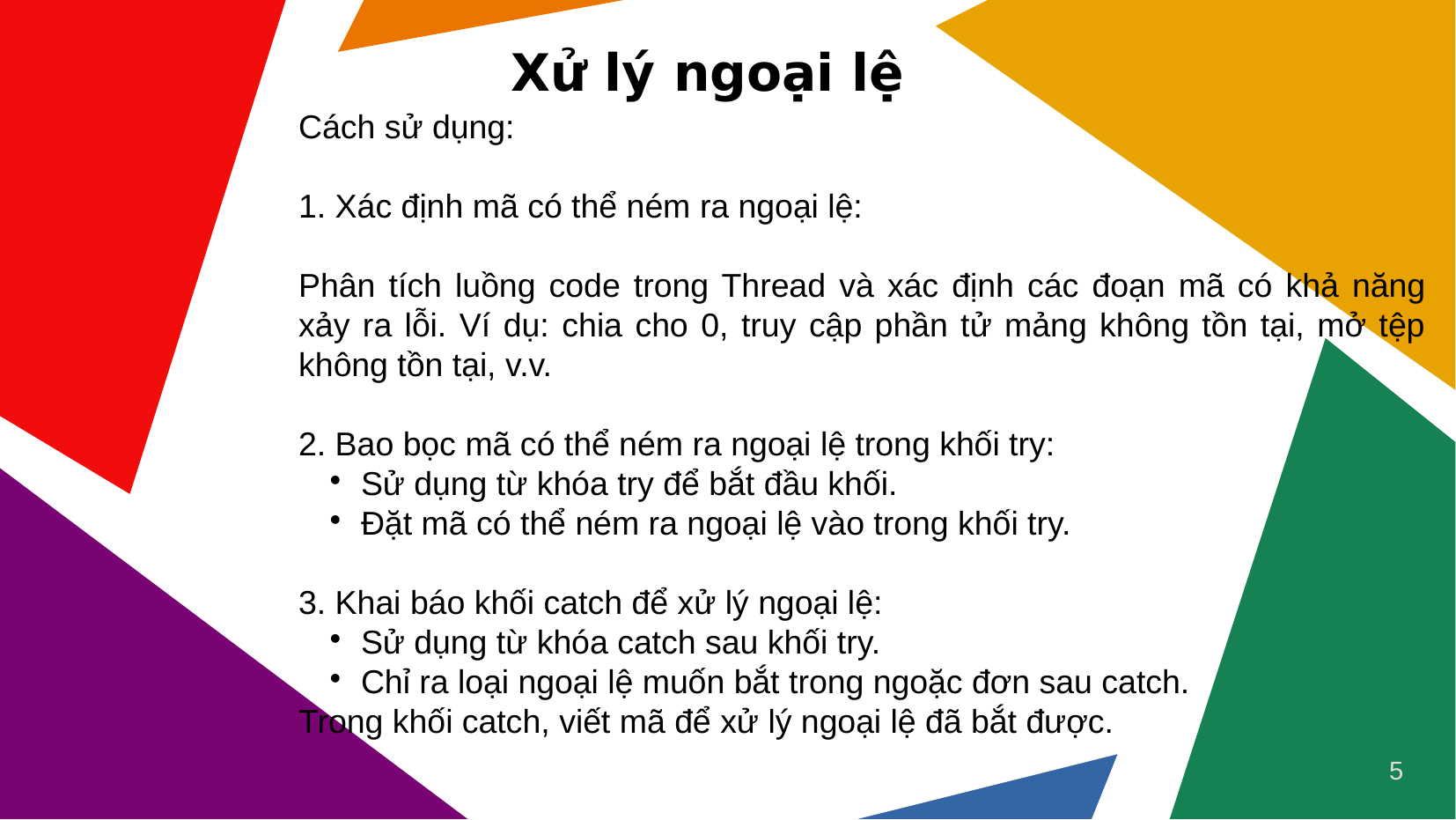

Xử lý ngoại lệ

Cách sử dụng:

1. Xác định mã có thể ném ra ngoại lệ:

Phân tích luồng code trong Thread và xác định các đoạn mã có khả năng xảy ra lỗi. Ví dụ: chia cho 0, truy cập phần tử mảng không tồn tại, mở tệp không tồn tại, v.v.

2. Bao bọc mã có thể ném ra ngoại lệ trong khối try:
Sử dụng từ khóa try để bắt đầu khối.
Đặt mã có thể ném ra ngoại lệ vào trong khối try.

3. Khai báo khối catch để xử lý ngoại lệ:
Sử dụng từ khóa catch sau khối try.
Chỉ ra loại ngoại lệ muốn bắt trong ngoặc đơn sau catch.
Trong khối catch, viết mã để xử lý ngoại lệ đã bắt được.

5